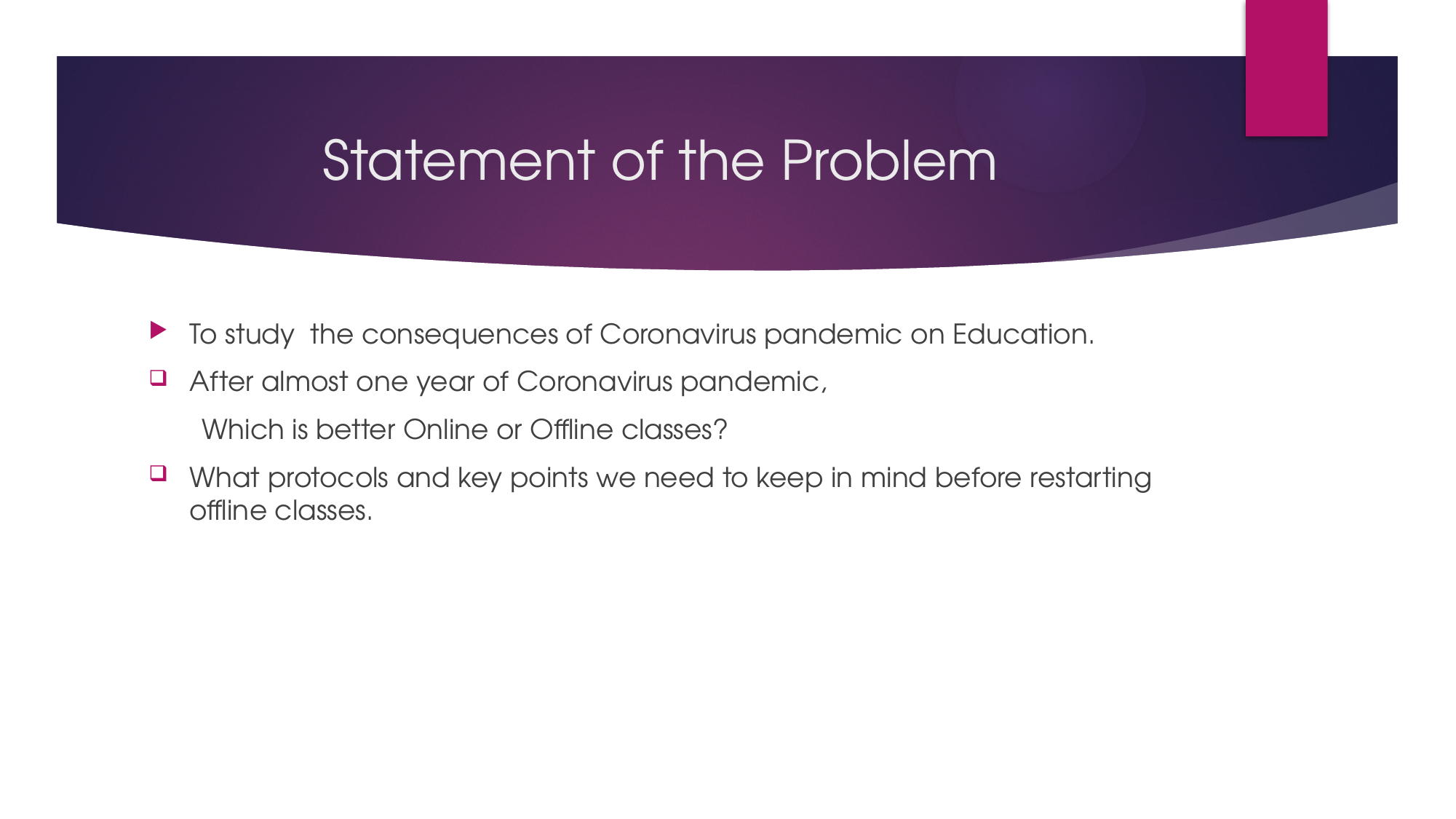

# Statement of the Problem
To study  the consequences of Coronavirus pandemic on Education.
After almost one year of Coronavirus pandemic,
       Which is better Online or Offline classes?
What protocols and key points we need to keep in mind before restarting offline classes.